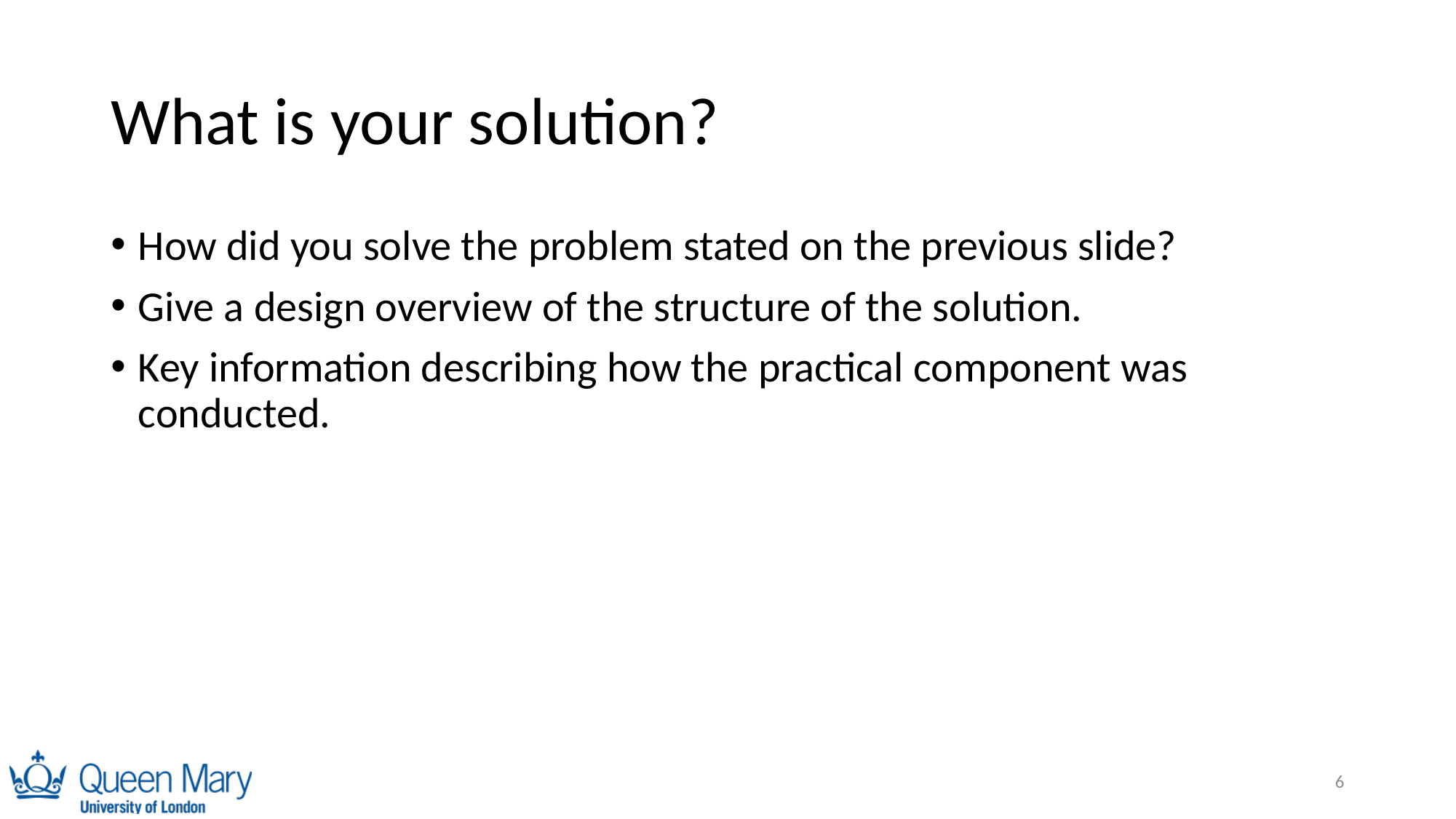

# What is your solution?
How did you solve the problem stated on the previous slide?
Give a design overview of the structure of the solution.
Key information describing how the practical component was conducted.

6